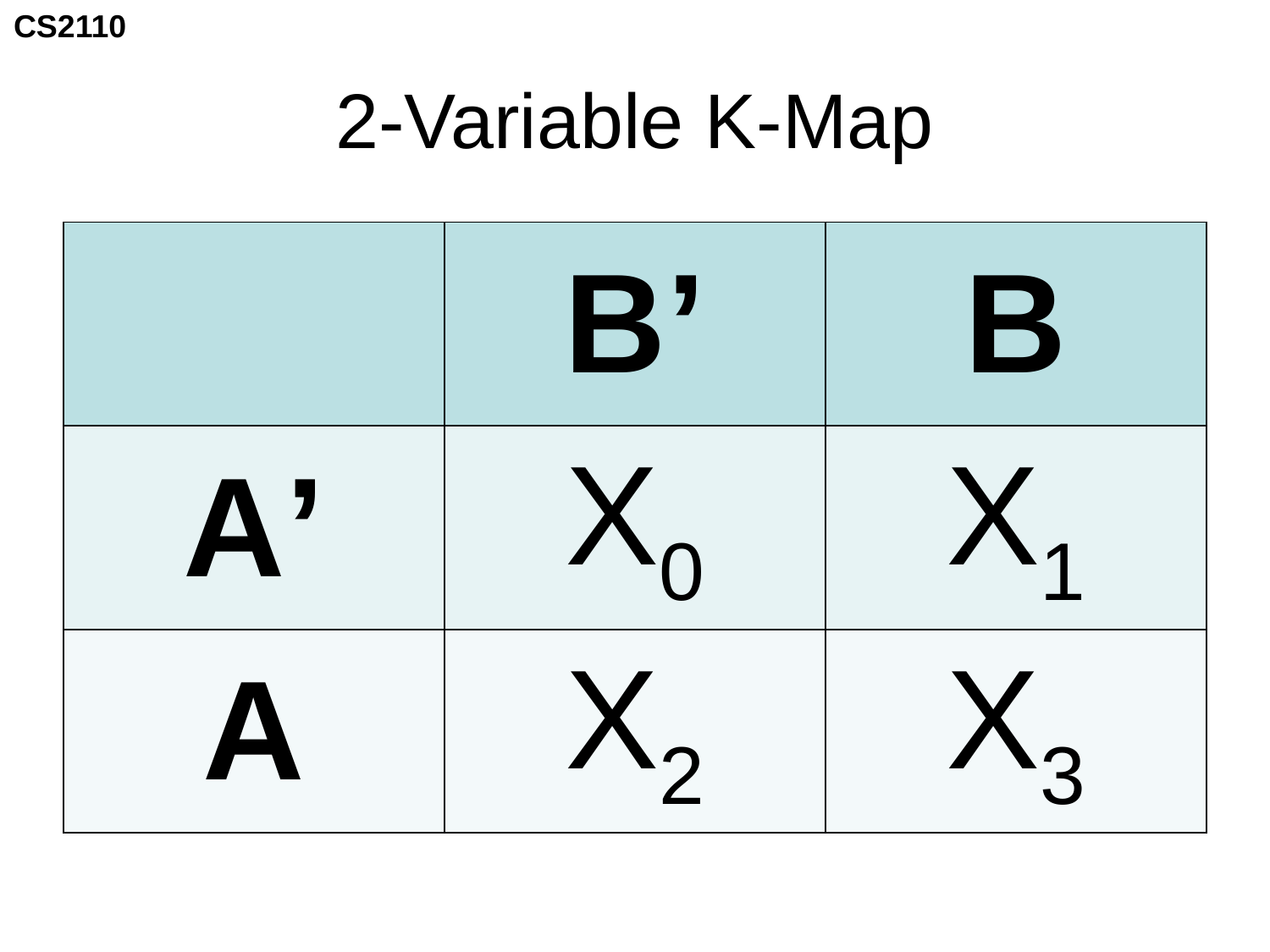

# 2-Variable K-Map
|  | B’ | B |
| --- | --- | --- |
| A’ | X0 | X1 |
| A | X2 | X3 |